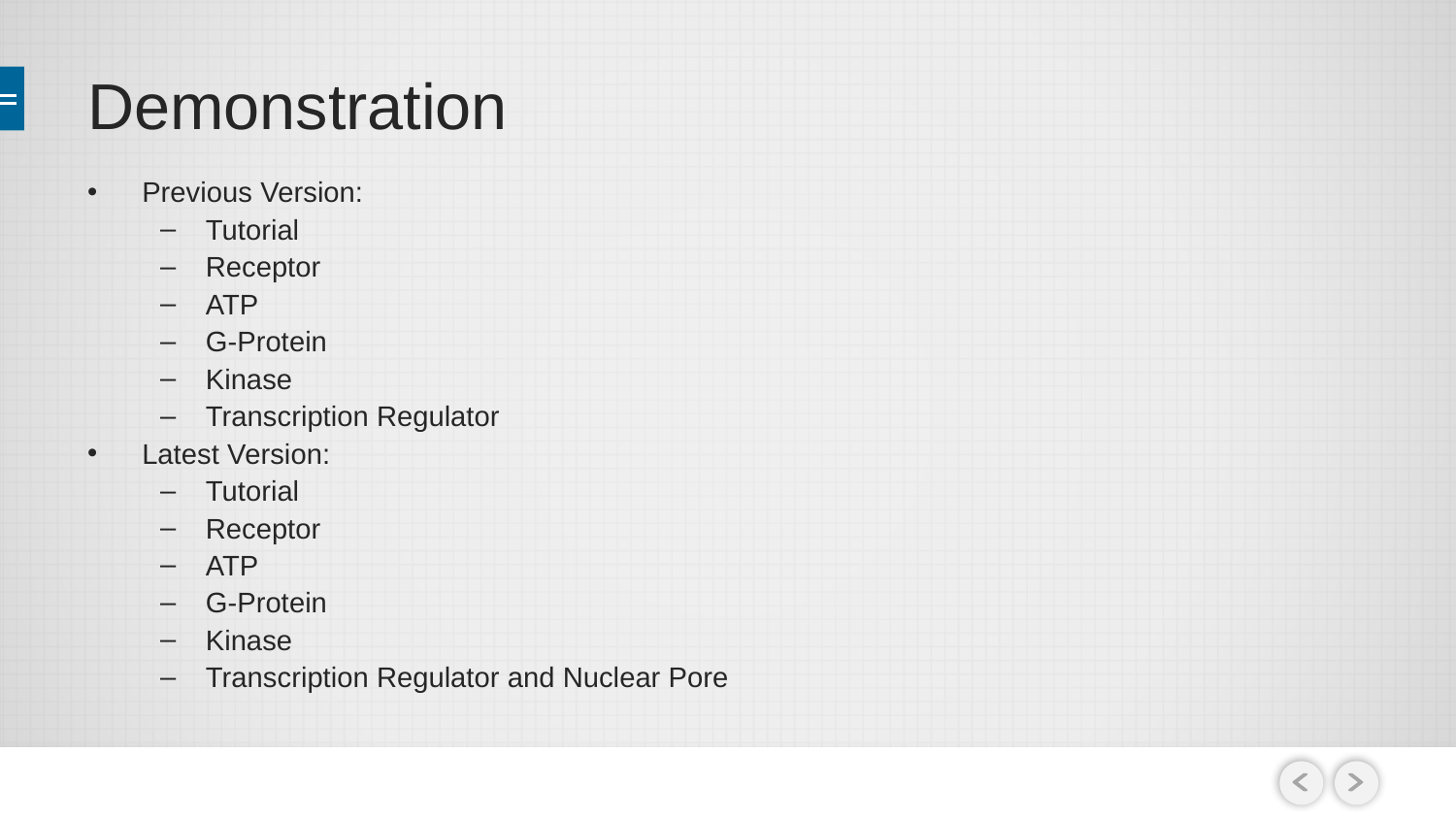

# Demonstration
Previous Version:
Tutorial
Receptor
ATP
G-Protein
Kinase
Transcription Regulator
Latest Version:
Tutorial
Receptor
ATP
G-Protein
Kinase
Transcription Regulator and Nuclear Pore